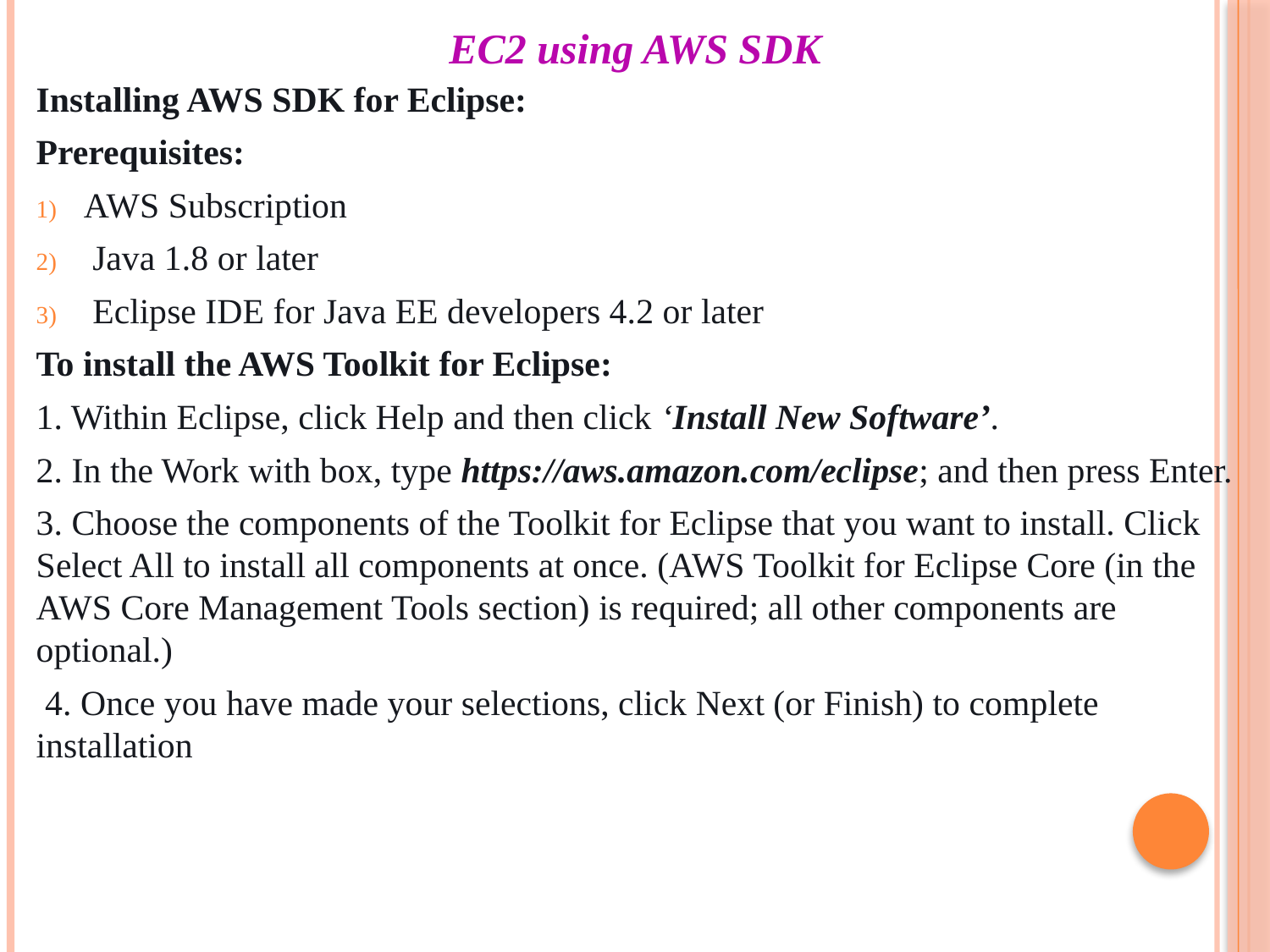

# EC2 using AWS SDK
Installing AWS SDK for Eclipse:
Prerequisites:
AWS Subscription
 Java 1.8 or later
 Eclipse IDE for Java EE developers 4.2 or later
To install the AWS Toolkit for Eclipse:
1. Within Eclipse, click Help and then click ‘Install New Software’.
2. In the Work with box, type https://aws.amazon.com/eclipse; and then press Enter.
3. Choose the components of the Toolkit for Eclipse that you want to install. Click Select All to install all components at once. (AWS Toolkit for Eclipse Core (in the AWS Core Management Tools section) is required; all other components are optional.)
 4. Once you have made your selections, click Next (or Finish) to complete installation